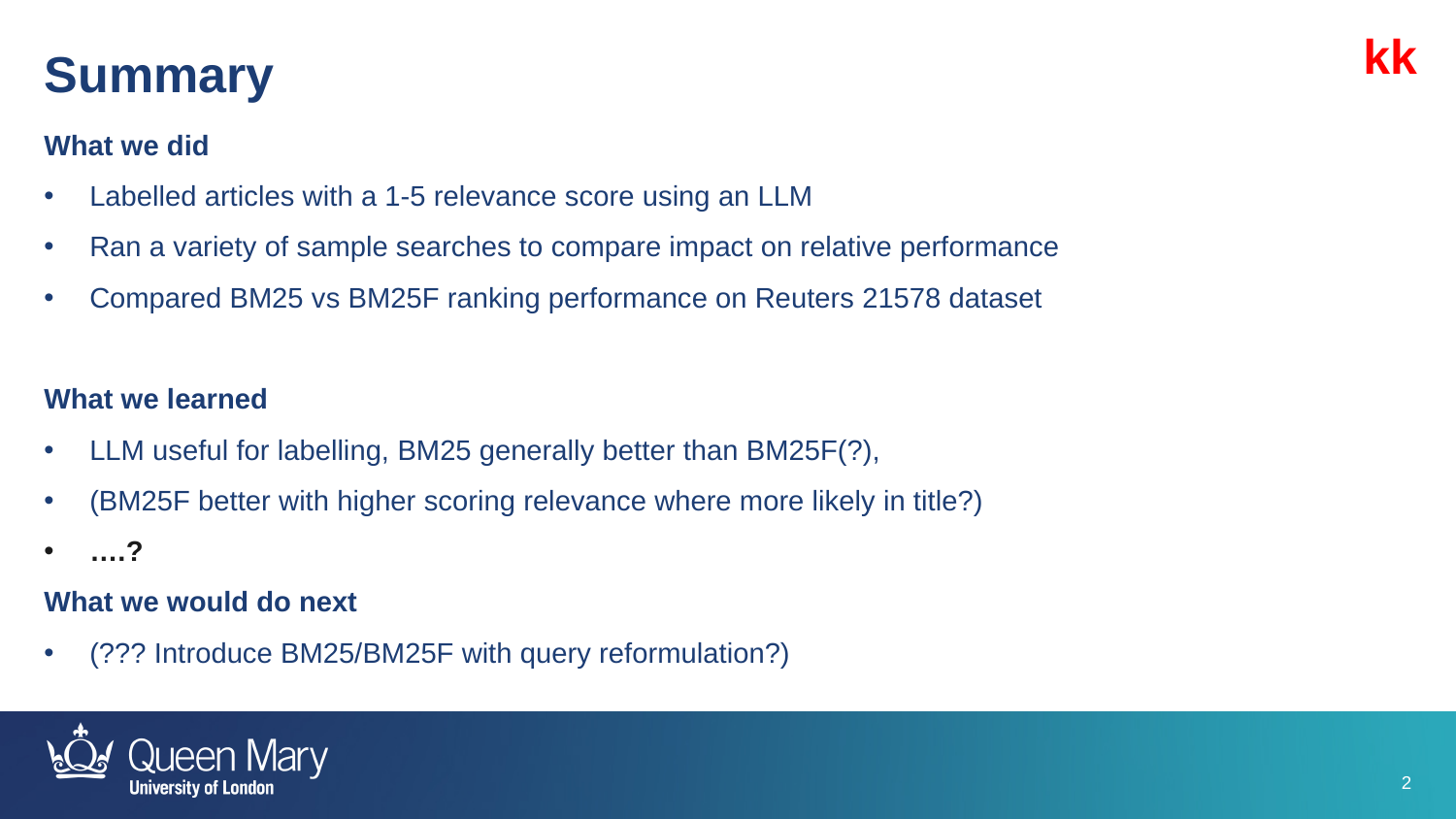

kk
Summary
What we did
Labelled articles with a 1-5 relevance score using an LLM
Ran a variety of sample searches to compare impact on relative performance
Compared BM25 vs BM25F ranking performance on Reuters 21578 dataset

What we learned
LLM useful for labelling, BM25 generally better than BM25F(?),
(BM25F better with higher scoring relevance where more likely in title?)
….?
What we would do next
(??? Introduce BM25/BM25F with query reformulation?)